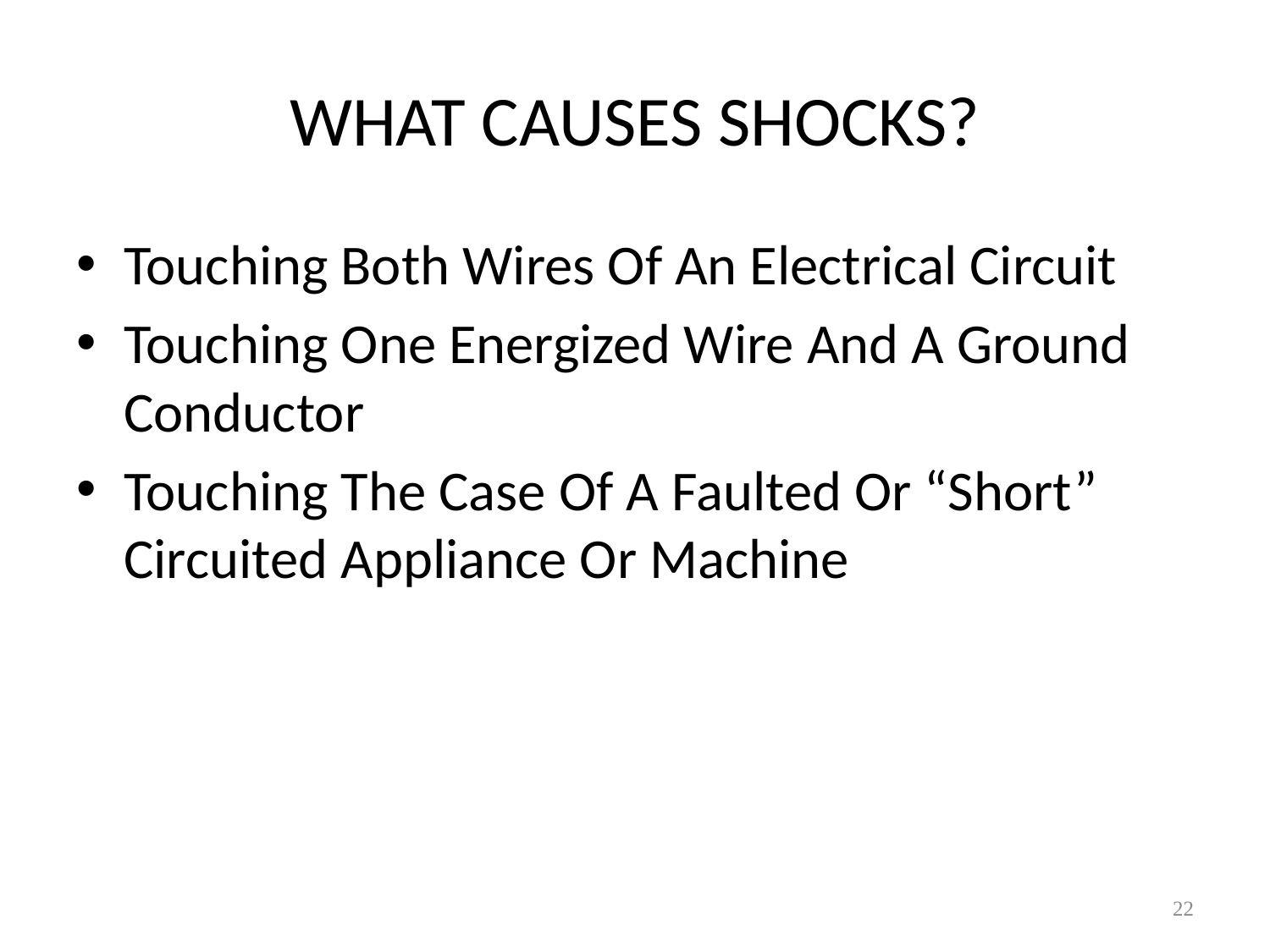

# WHAT CAUSES SHOCKS?
Touching Both Wires Of An Electrical Circuit
Touching One Energized Wire And A Ground Conductor
Touching The Case Of A Faulted Or “Short” Circuited Appliance Or Machine
22